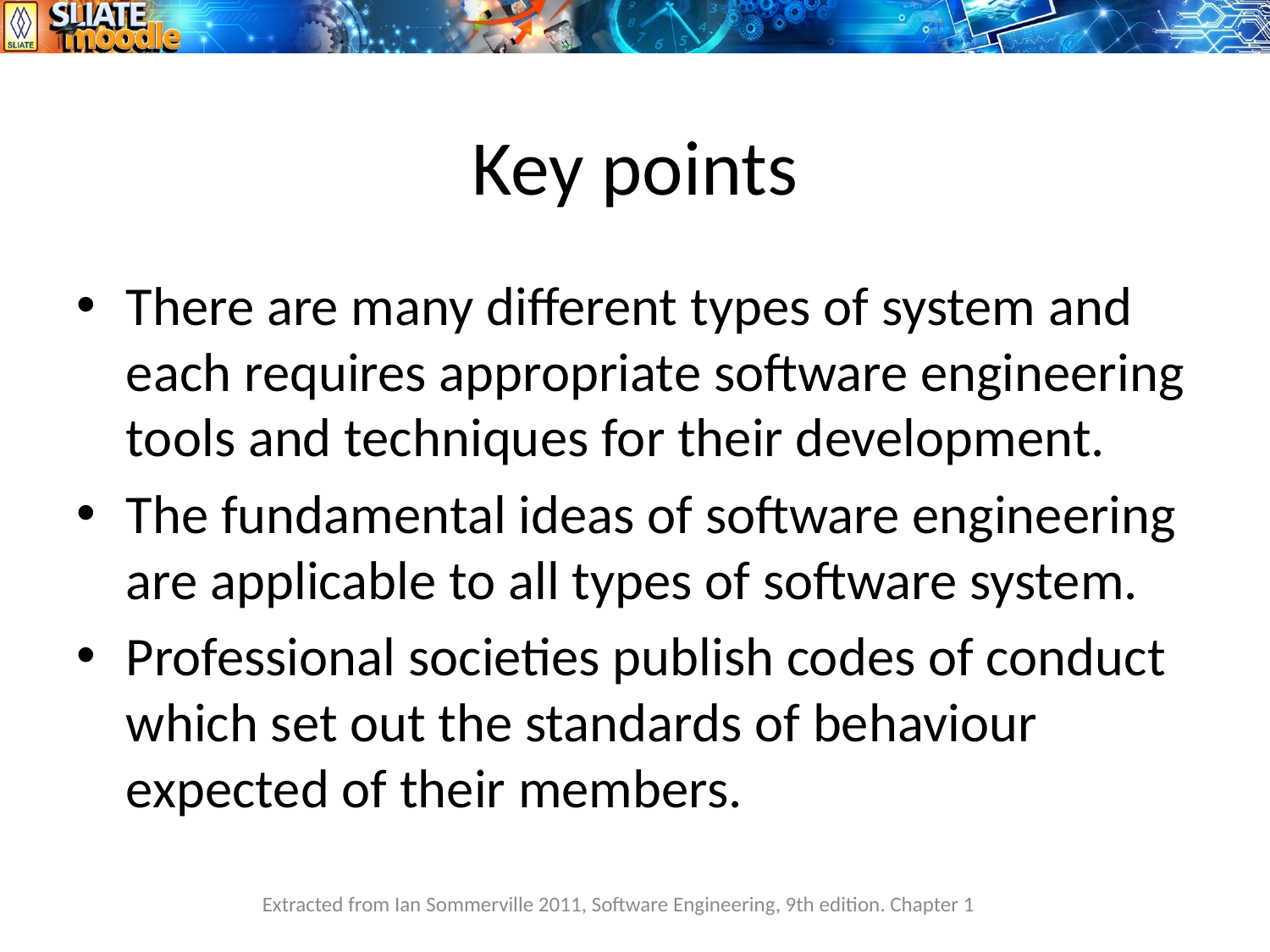

# Key points
There are many different types of system and each requires appropriate software engineering tools and techniques for their development.
The fundamental ideas of software engineering are applicable to all types of software system.
Professional societies publish codes of conduct which set out the standards of behaviour expected of their members.

Extracted from Ian Sommerville 2011, Software Engineering, 9th edition. Chapter 1